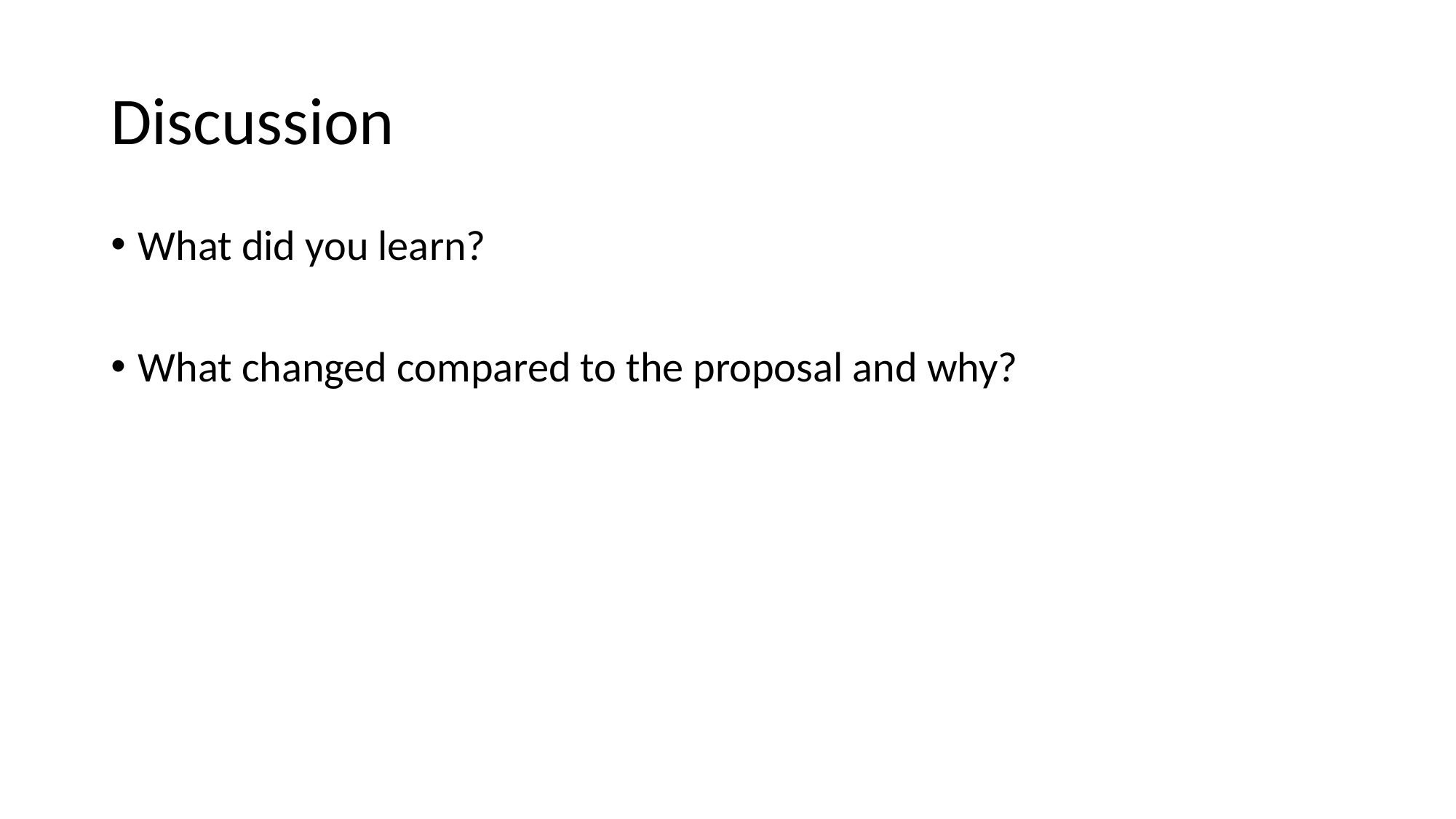

# Discussion
What did you learn?

What changed compared to the proposal and why?